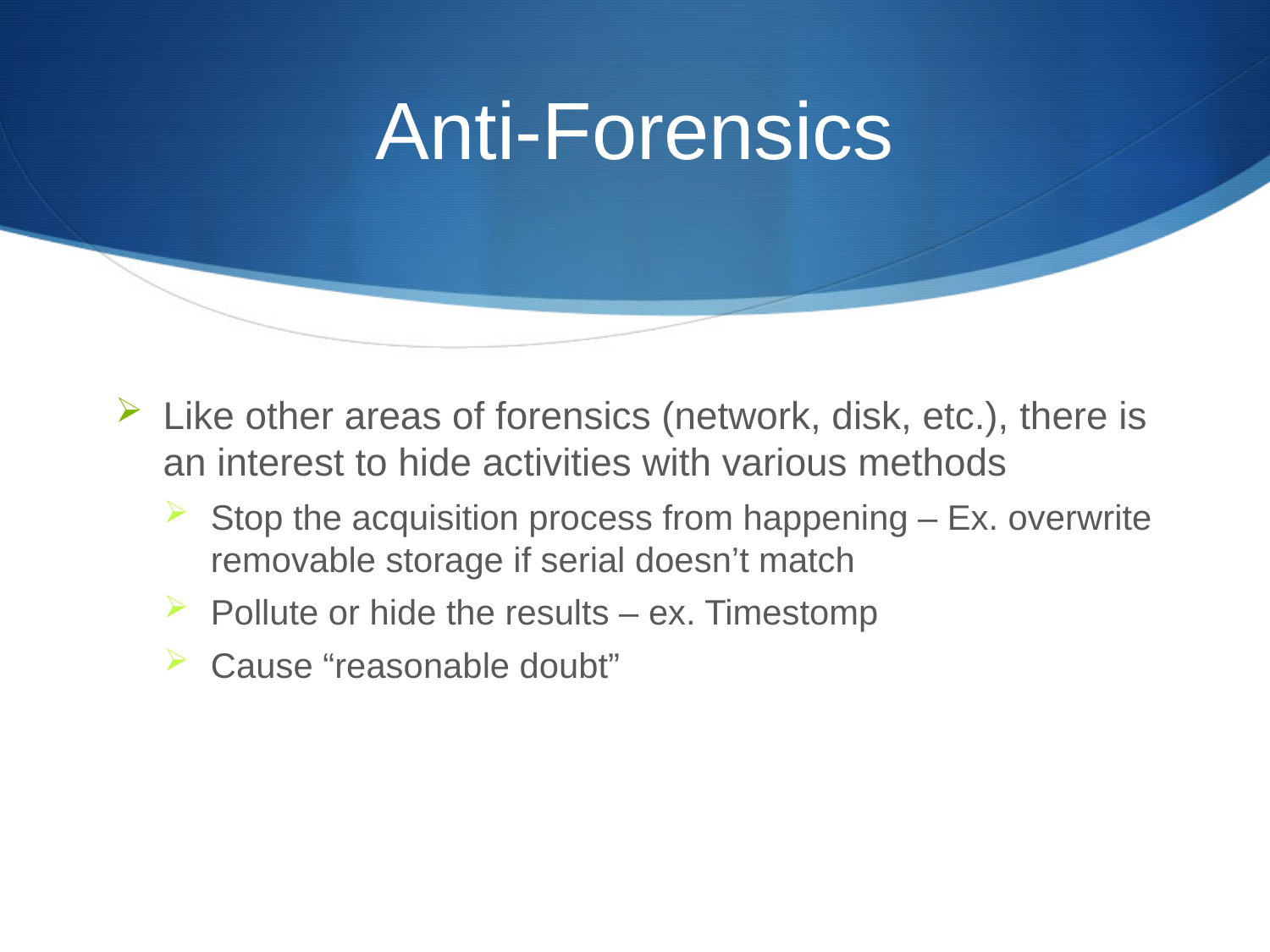

# Anti-Forensics
Like other areas of forensics (network, disk, etc.), there is an interest to hide activities with various methods
Stop the acquisition process from happening – Ex. overwrite removable storage if serial doesn’t match
Pollute or hide the results – ex. Timestomp
Cause “reasonable doubt”